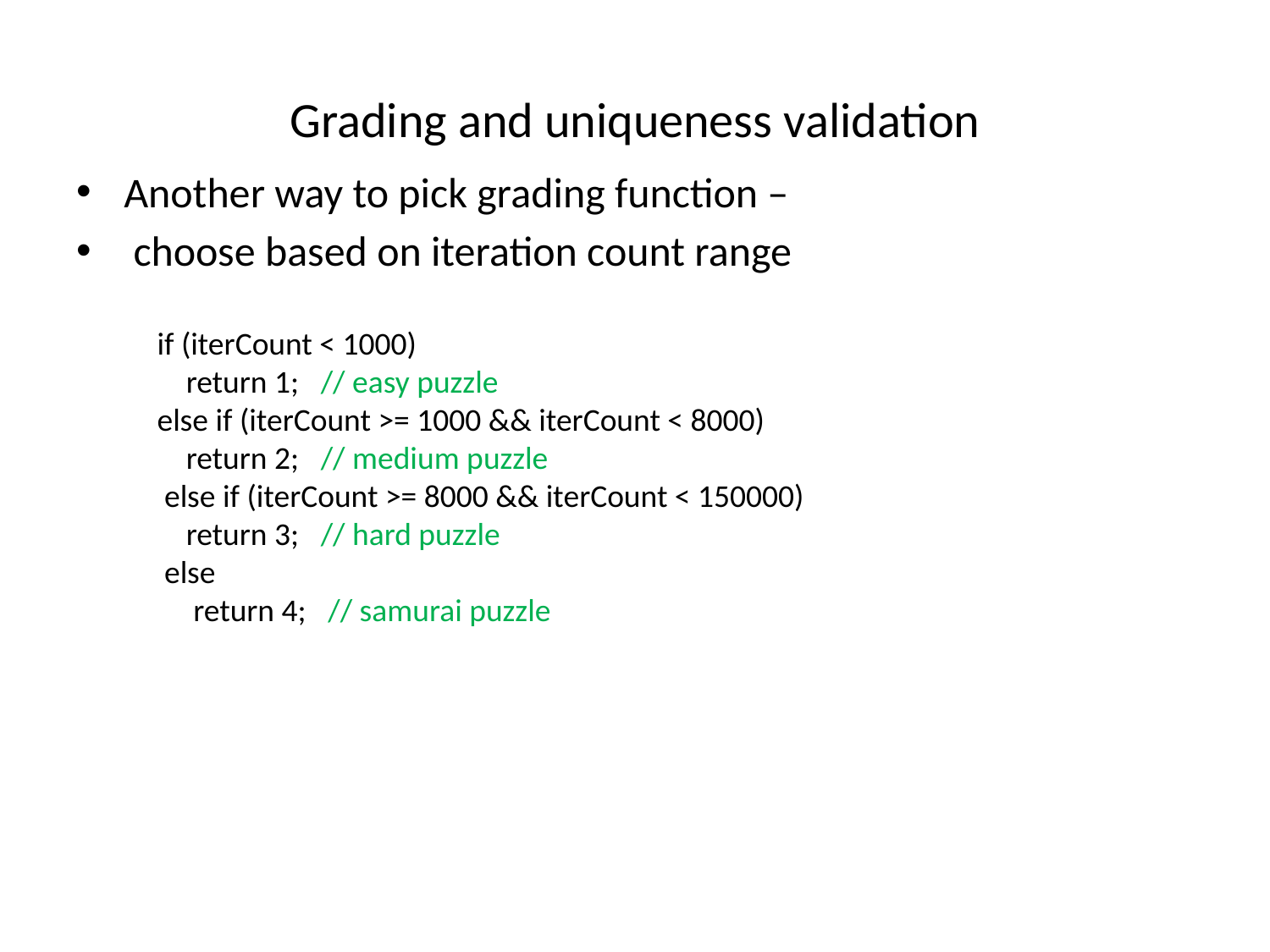

# Grading and uniqueness validation
Another way to pick grading function –
 choose based on iteration count range

 if (iterCount < 1000)
     return 1;   // easy puzzle
 else if (iterCount >= 1000 && iterCount < 8000)
     return 2;   // medium puzzle
  else if (iterCount >= 8000 && iterCount < 150000)
     return 3;   // hard puzzle
  else
      return 4;   // samurai puzzle